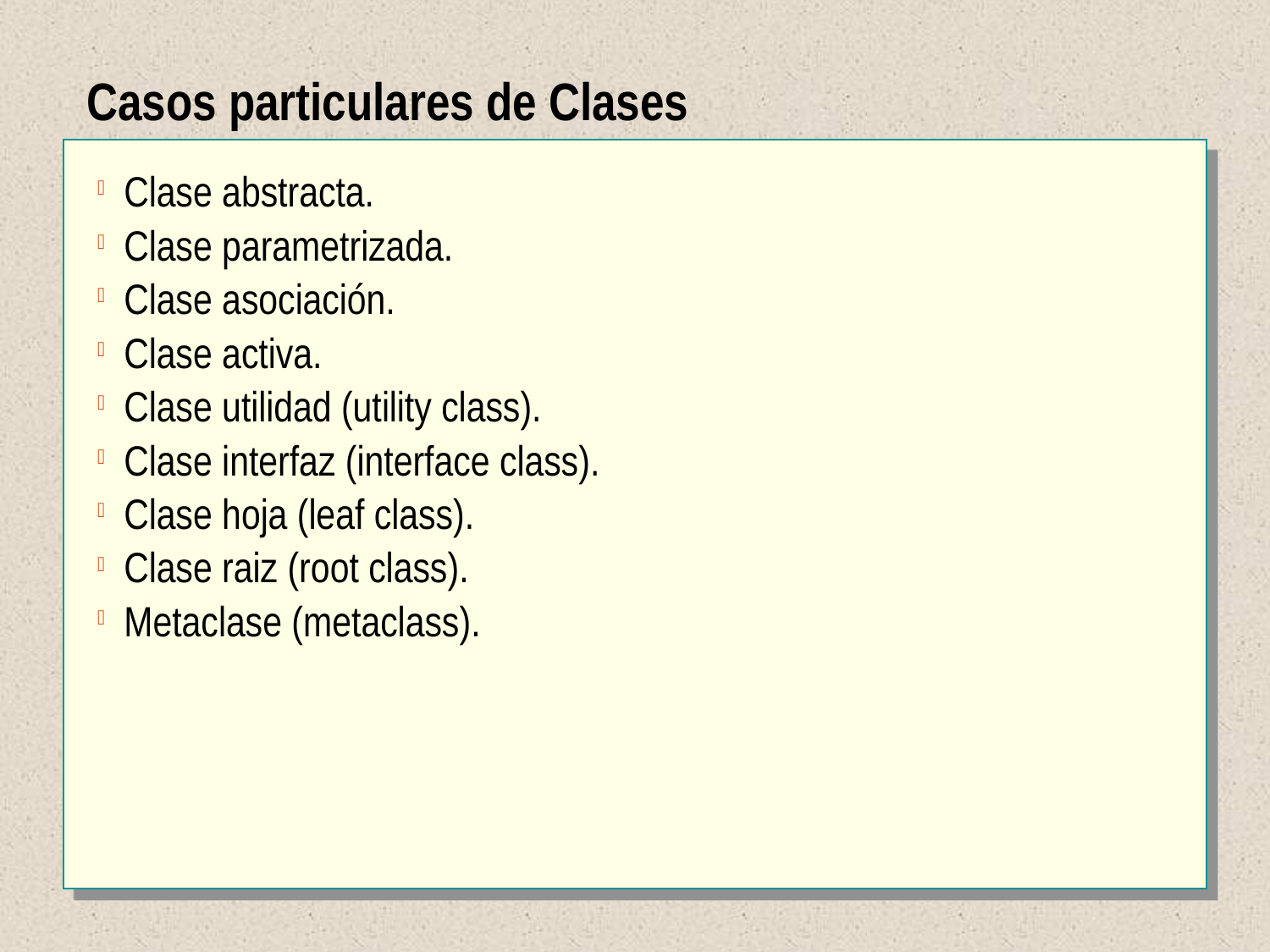

Casos particulares de Clases
Clase abstracta.
Clase parametrizada.
Clase asociación.
Clase activa.
Clase utilidad (utility class).
Clase interfaz (interface class).
Clase hoja (leaf class).
Clase raiz (root class).
Metaclase (metaclass).